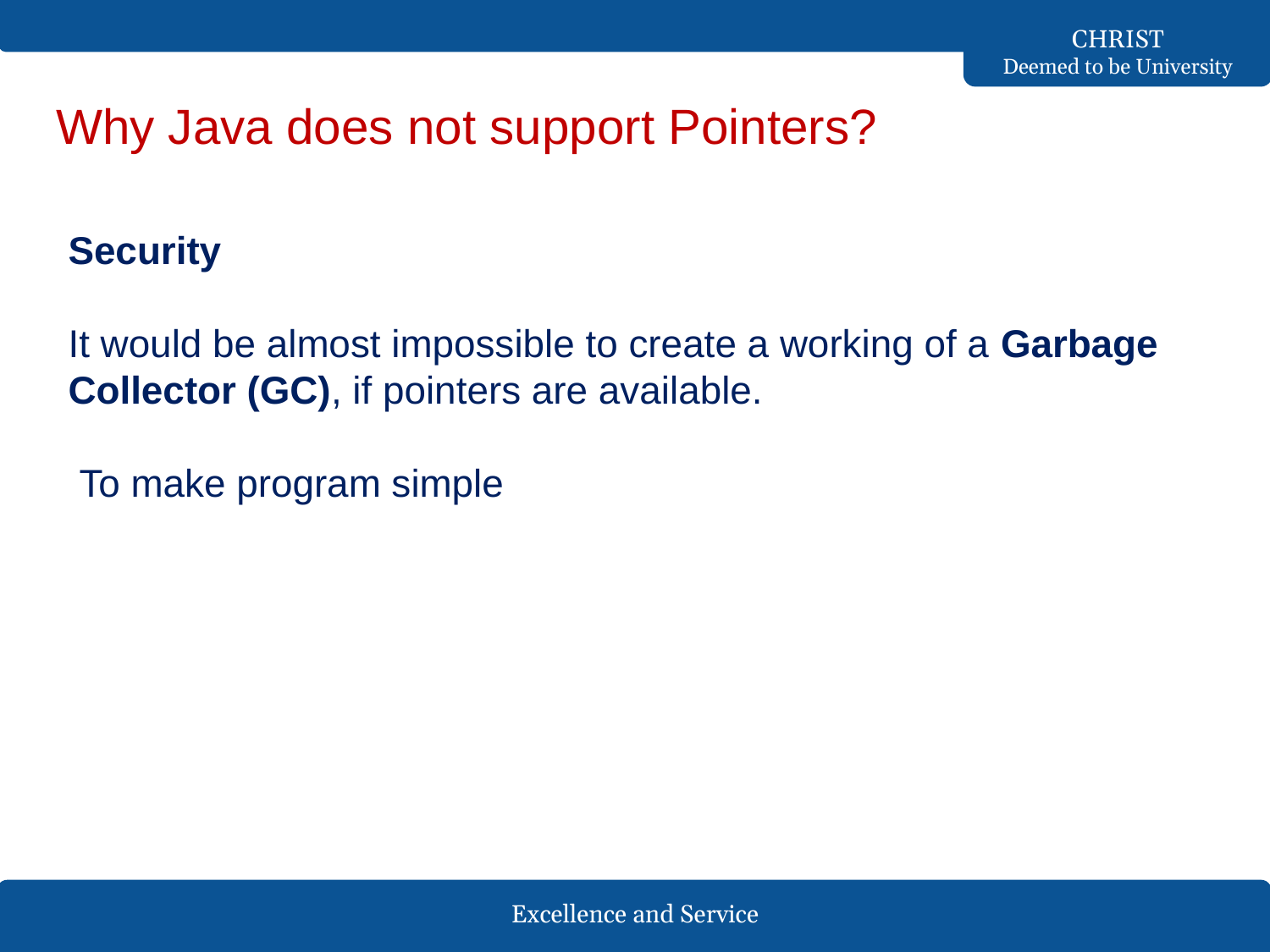

# Why Java does not support Pointers?
Security

It would be almost impossible to create a working of a Garbage Collector (GC), if pointers are available.

 To make program simple